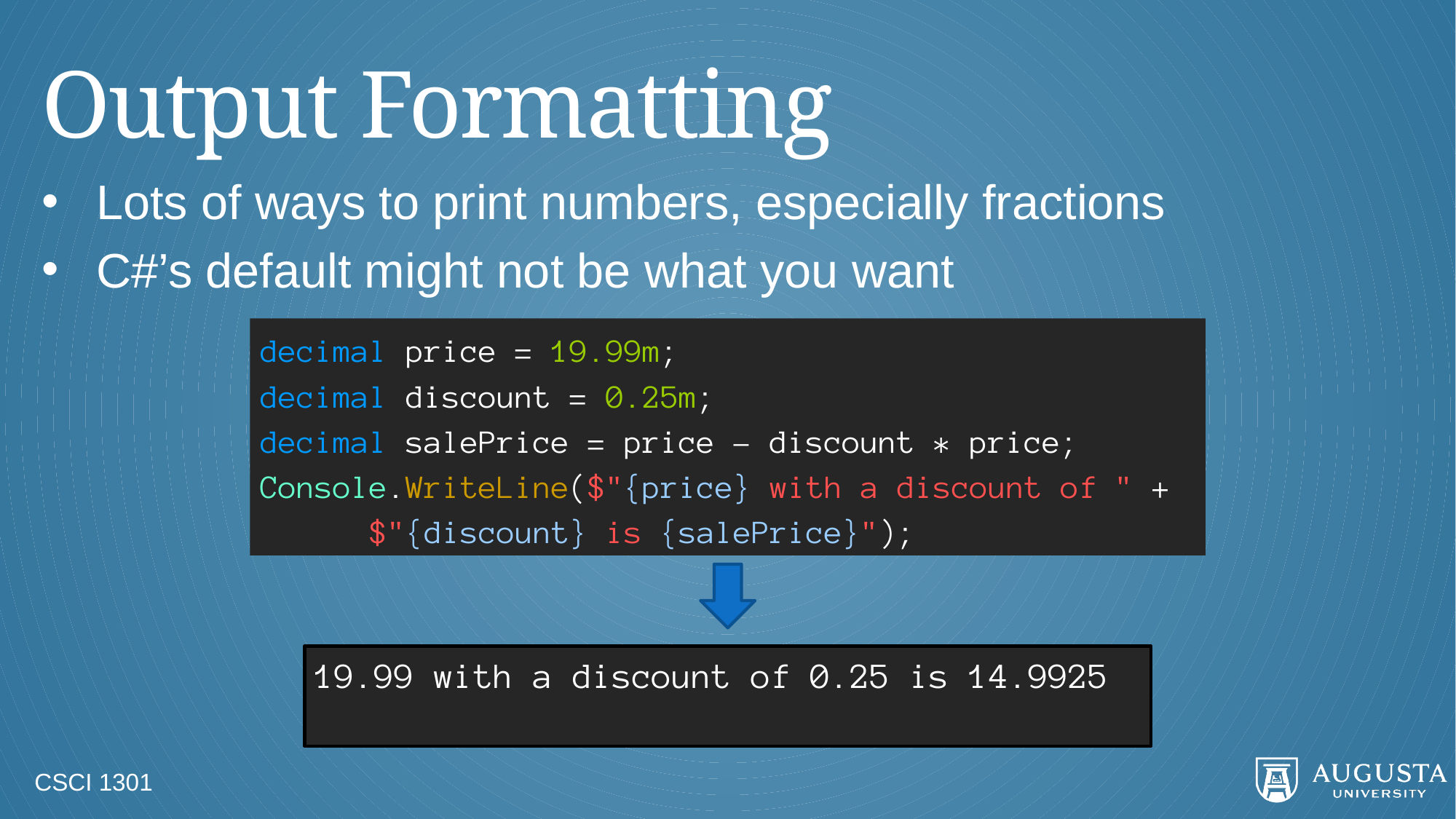

# Output Formatting
Lots of ways to print numbers, especially fractions
C#’s default might not be what you want
decimal price = 19.99m;
decimal discount = 0.25m;
decimal salePrice = price – discount * price;
Console.WriteLine($"{price} with a discount of " +
      $"{discount} is {salePrice}");

19.99 with a discount of 0.25 is 14.9925
CSCI 1301